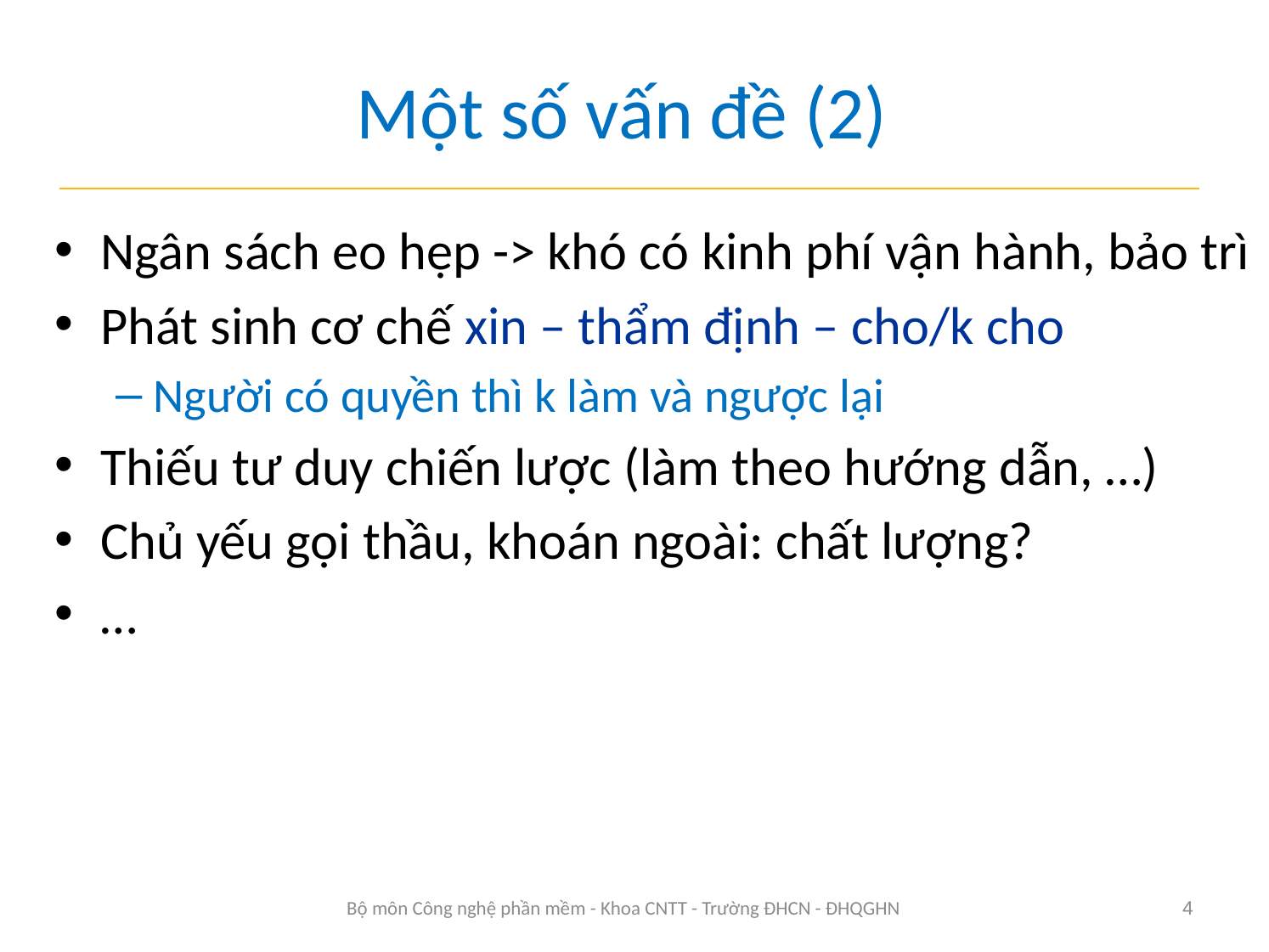

# Một số vấn đề (2)
Ngân sách eo hẹp -> khó có kinh phí vận hành, bảo trì
Phát sinh cơ chế xin – thẩm định – cho/k cho
Người có quyền thì k làm và ngược lại
Thiếu tư duy chiến lược (làm theo hướng dẫn, …)
Chủ yếu gọi thầu, khoán ngoài: chất lượng?
…

Bộ môn Công nghệ phần mềm - Khoa CNTT - Trường ĐHCN - ĐHQGHN
4